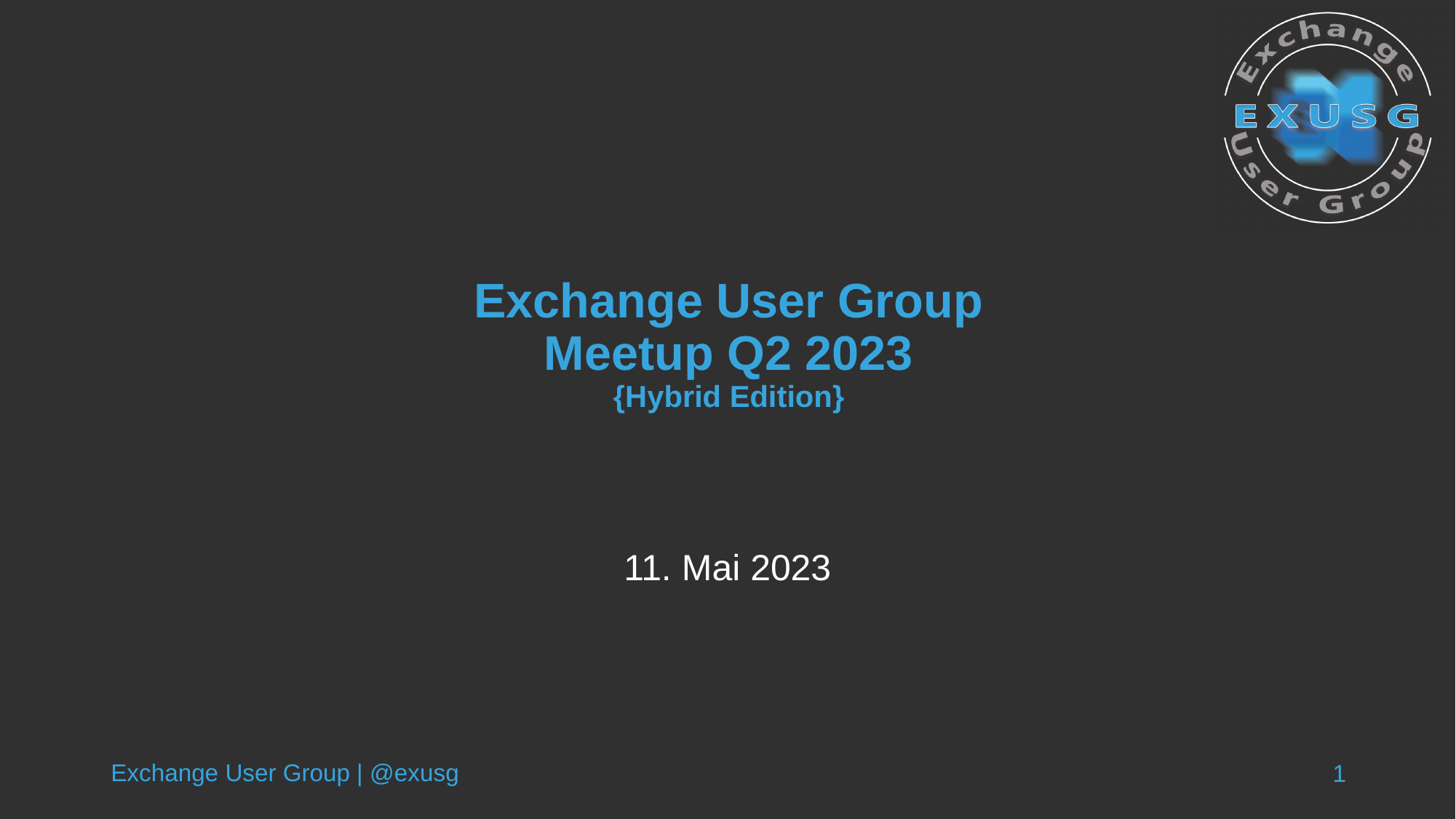

# Exchange User Group Meetup Q2 2023 {Hybrid Edition}

11. Mai 2023